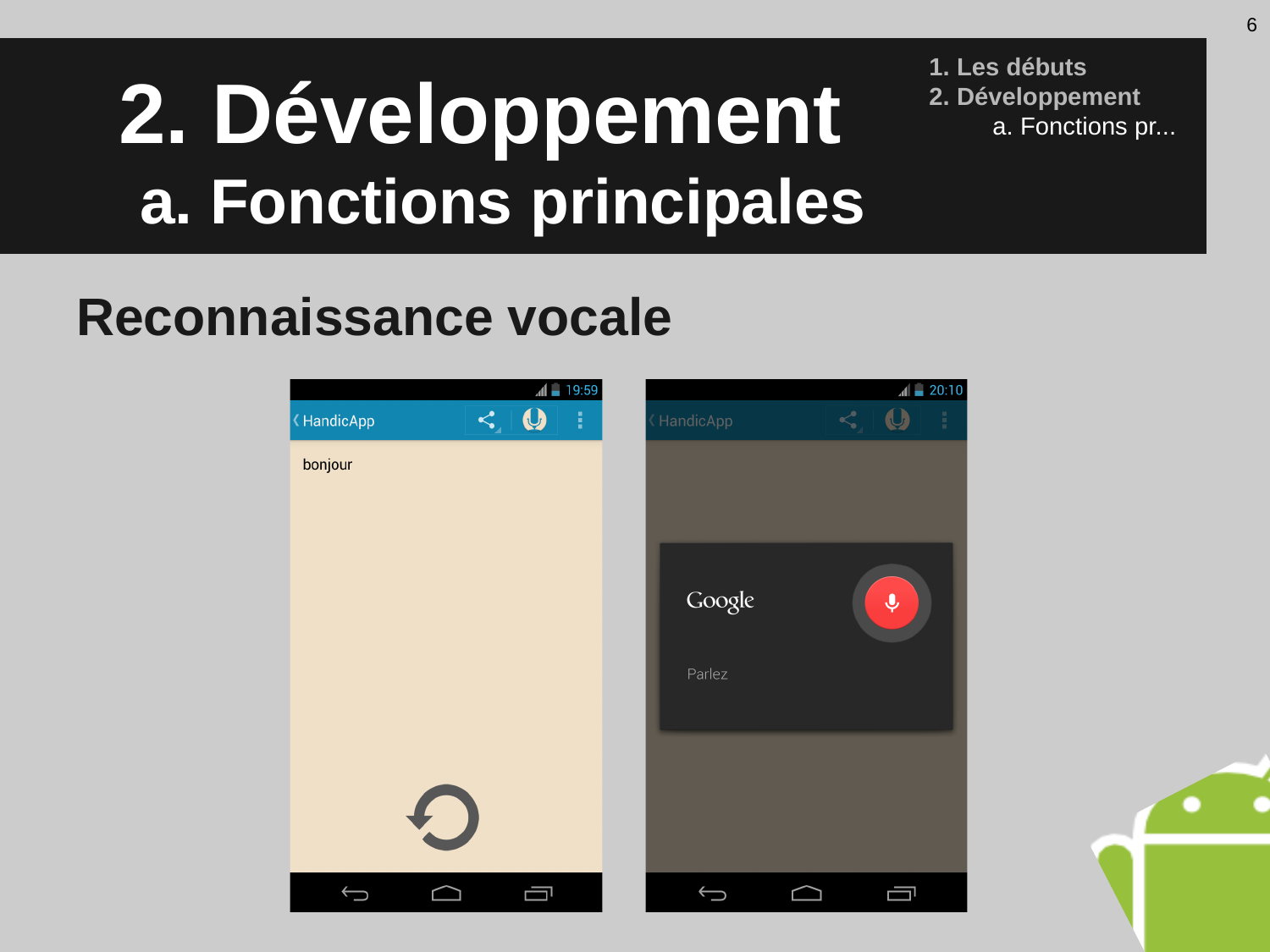

6
# 2. Développement
a. Fonctions principales
1. Les débuts
2. Développement
a. Fonctions pr...
Reconnaissance vocale